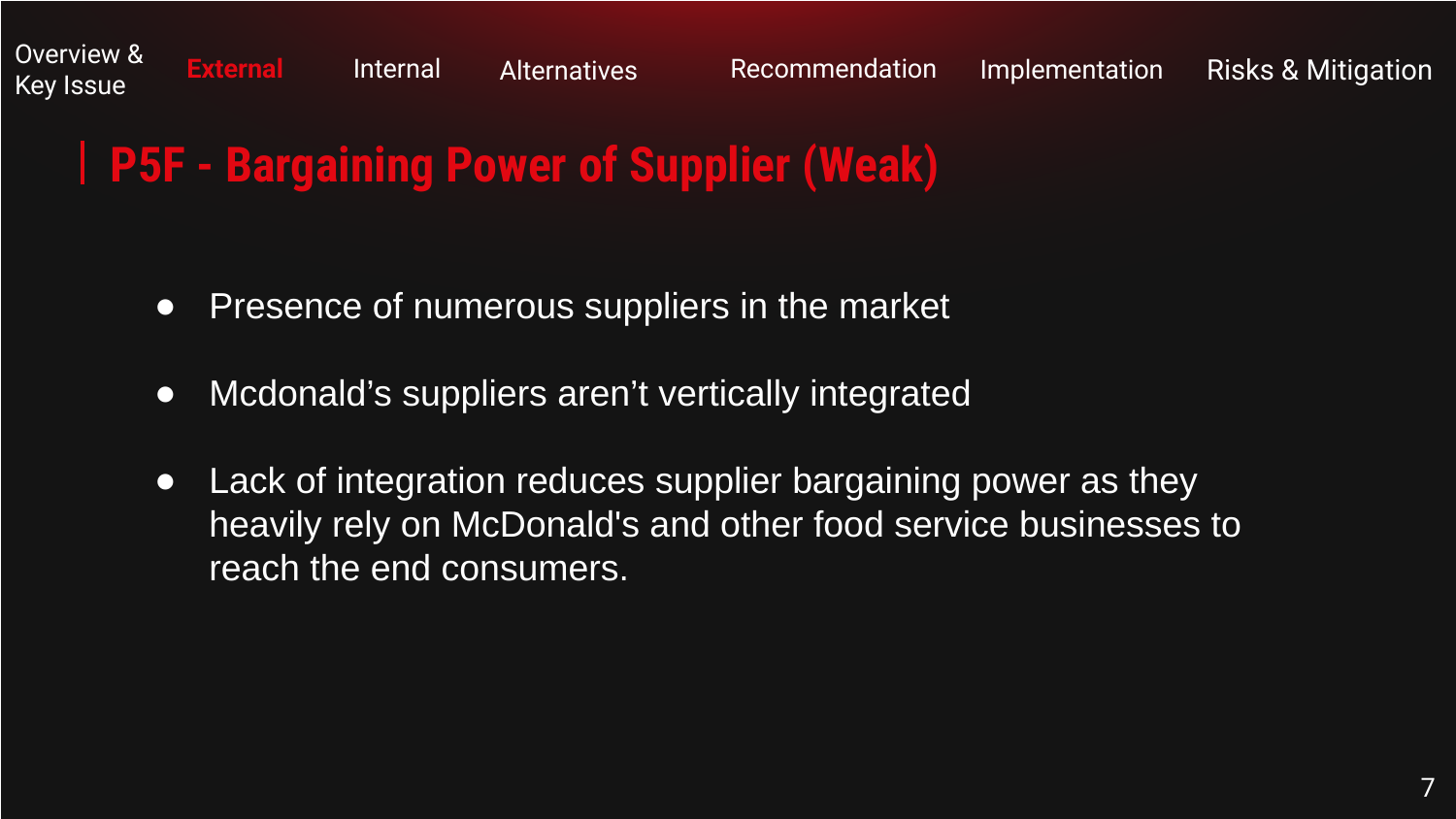

Risks & Mitigation
  External
Internal
Recommendation

Overview & Key Issue

Alternatives
Implementation
# P5F - Bargaining Power of Supplier (Weak)
Presence of numerous suppliers in the market

Mcdonald’s suppliers aren’t vertically integrated

Lack of integration reduces supplier bargaining power as they heavily rely on McDonald's and other food service businesses to reach the end consumers.

7